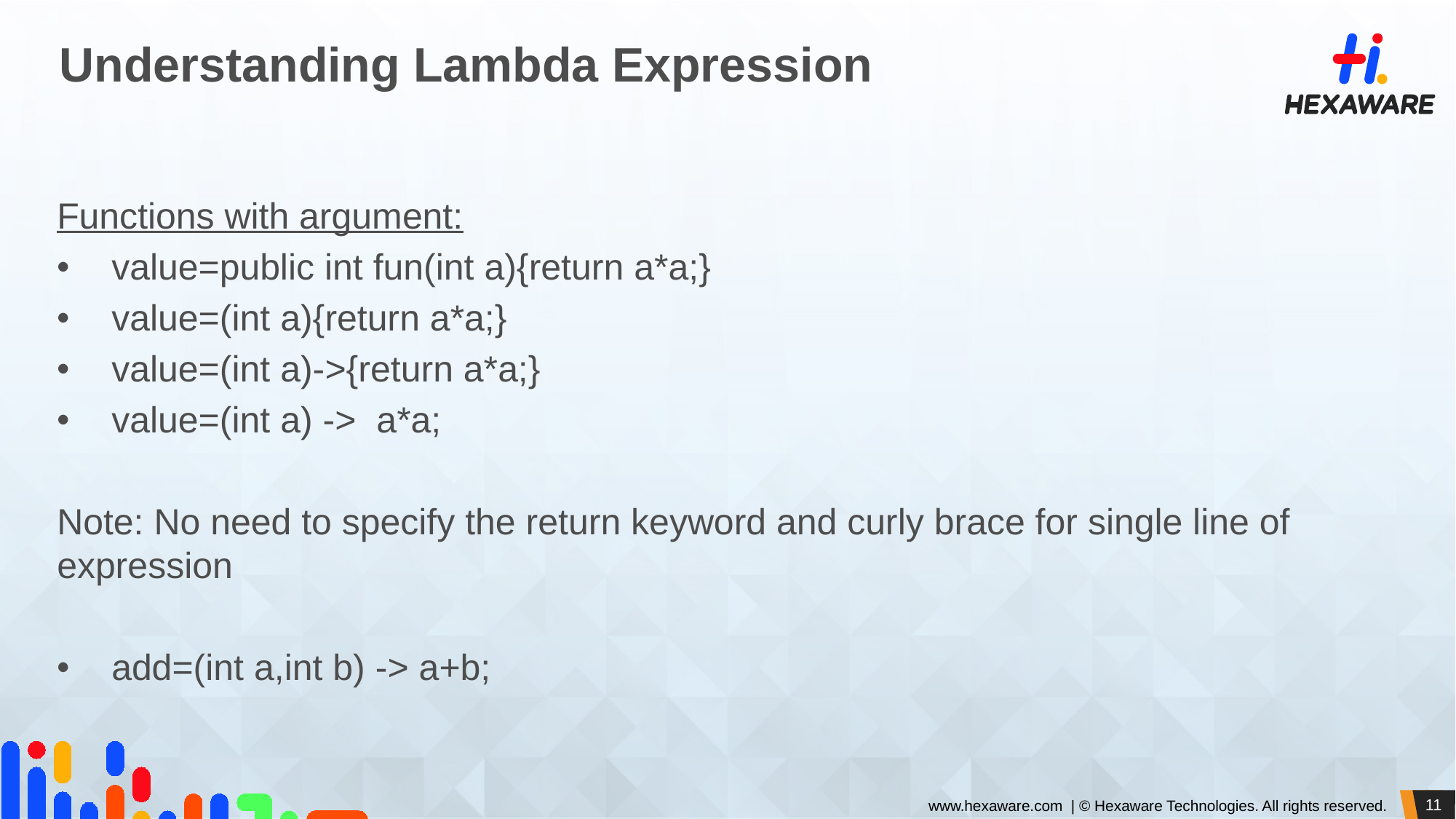

# Understanding Lambda Expression
Functions with argument:
value=public int fun(int a){return a*a;}
value=(int a){return a*a;}
value=(int a)->{return a*a;}
value=(int a) ->  a*a;

Note: No need to specify the return keyword and curly brace for single line of expression

add=(int a,int b) -> a+b;